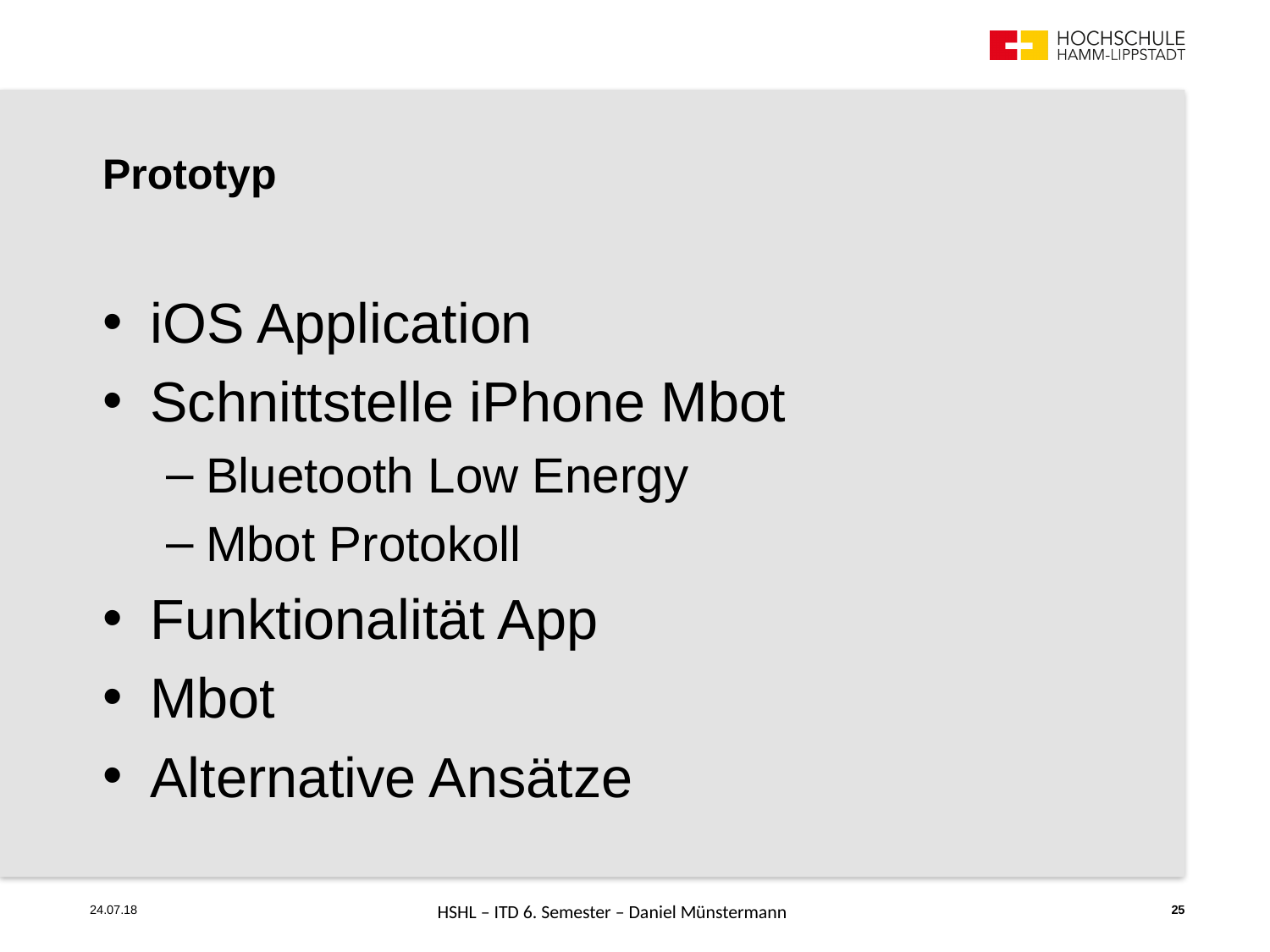

Prototyp
iOS Application
Schnittstelle iPhone Mbot
Bluetooth Low Energy
Mbot Protokoll
Funktionalität App
Mbot
Alternative Ansätze
HSHL – ITD 6. Semester – Daniel Münstermann
24.07.18
25